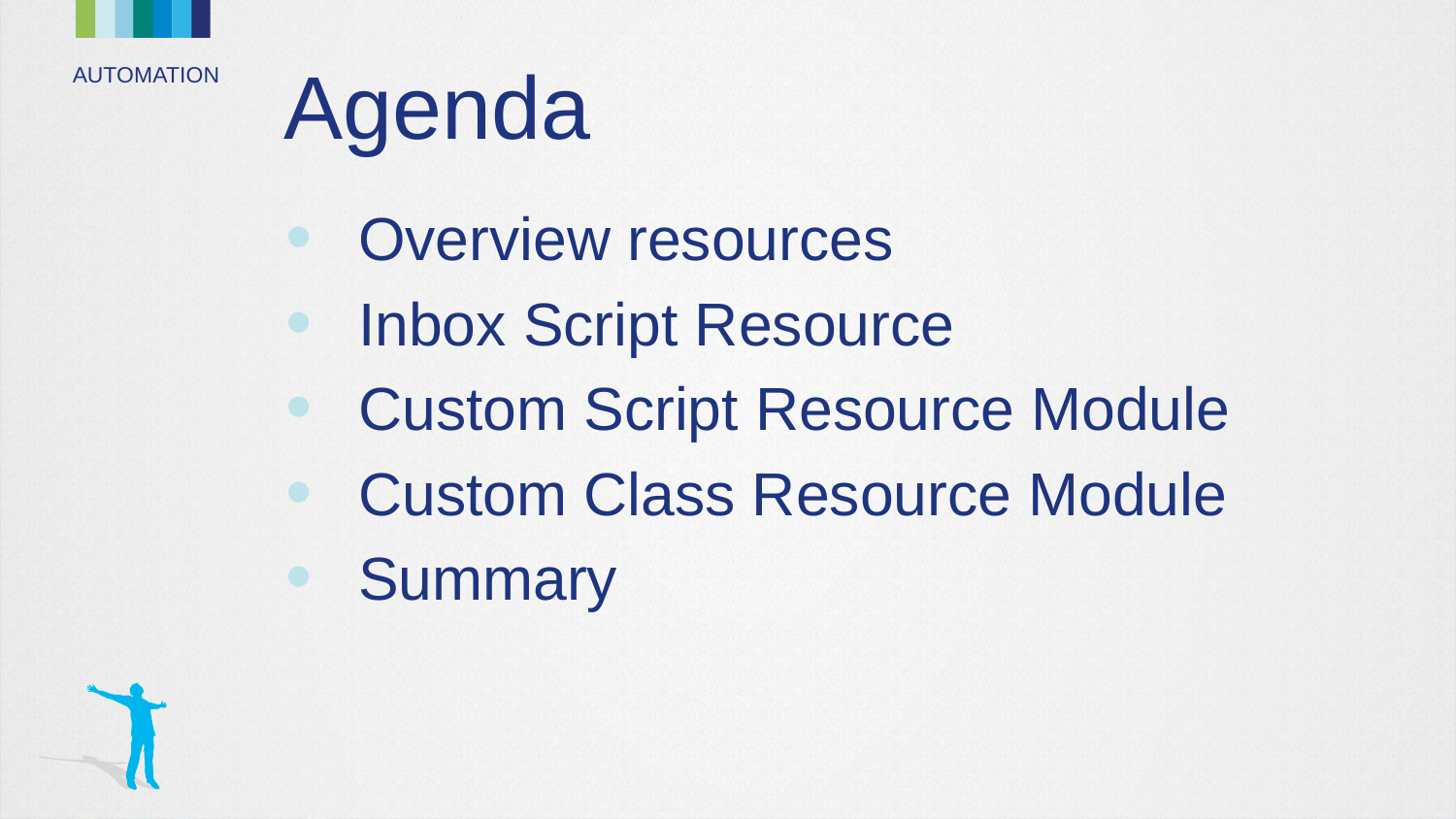

# Agenda
Overview resources
Inbox Script Resource
Custom Script Resource Module
Custom Class Resource Module
Summary